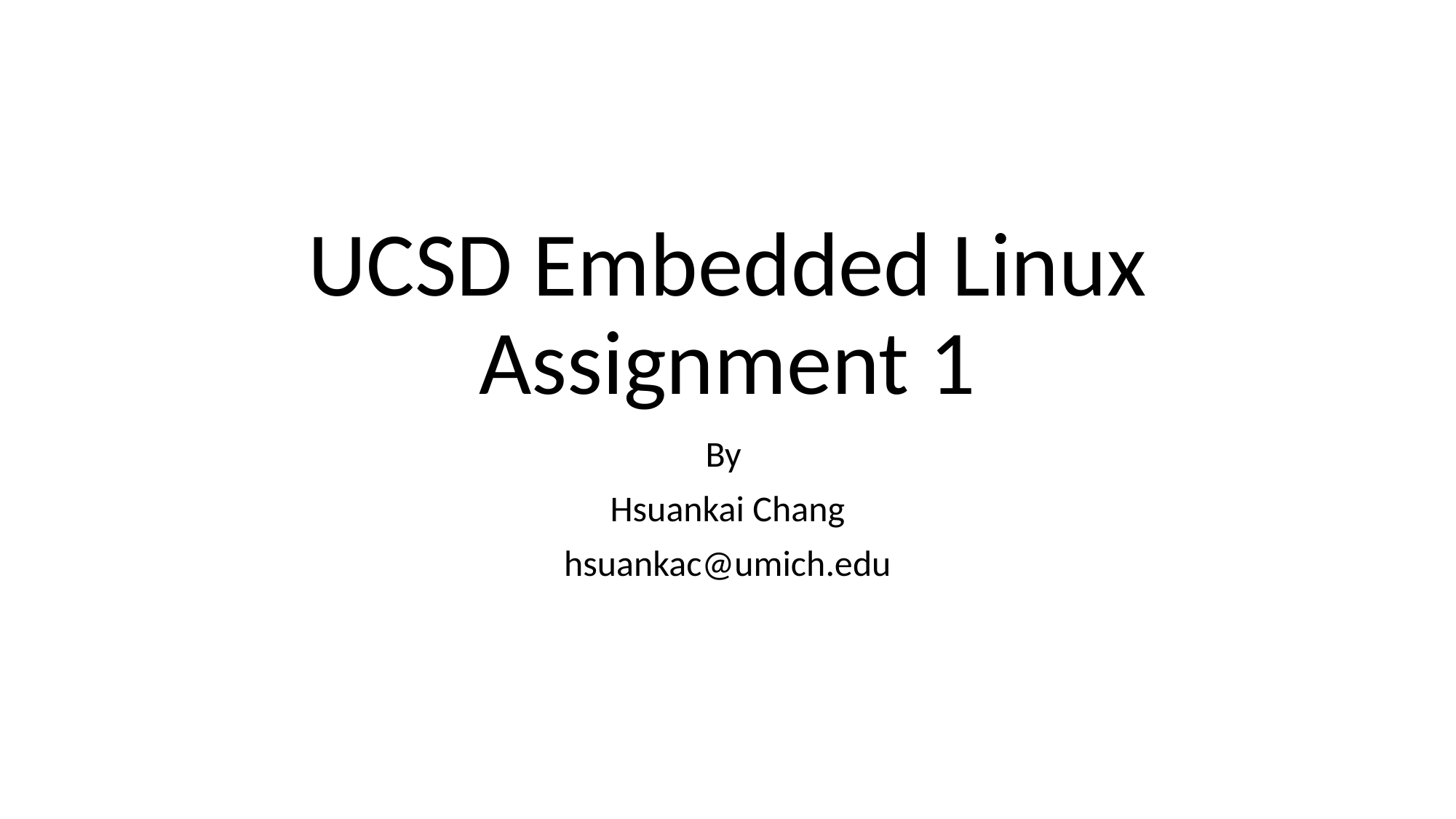

# UCSD Embedded Linux Assignment 1
By
Hsuankai Chang
hsuankac@umich.edu